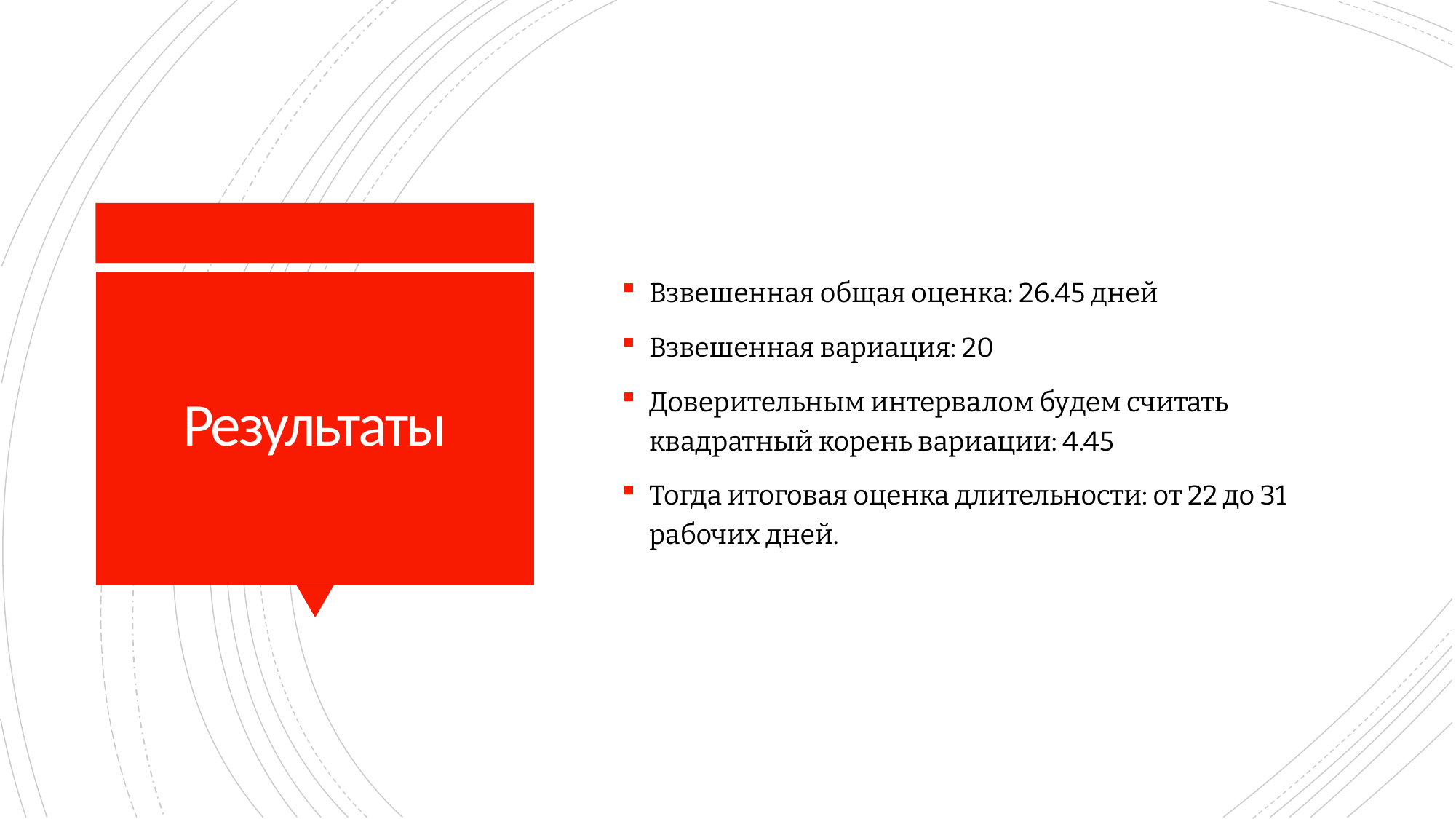

Взвешенная общая оценка: 26.45 дней
Взвешенная вариация: 20
Доверительным интервалом будем считать квадратный корень вариации: 4.45
Тогда итоговая оценка длительности: от 22 до 31 рабочих дней.
# Результаты